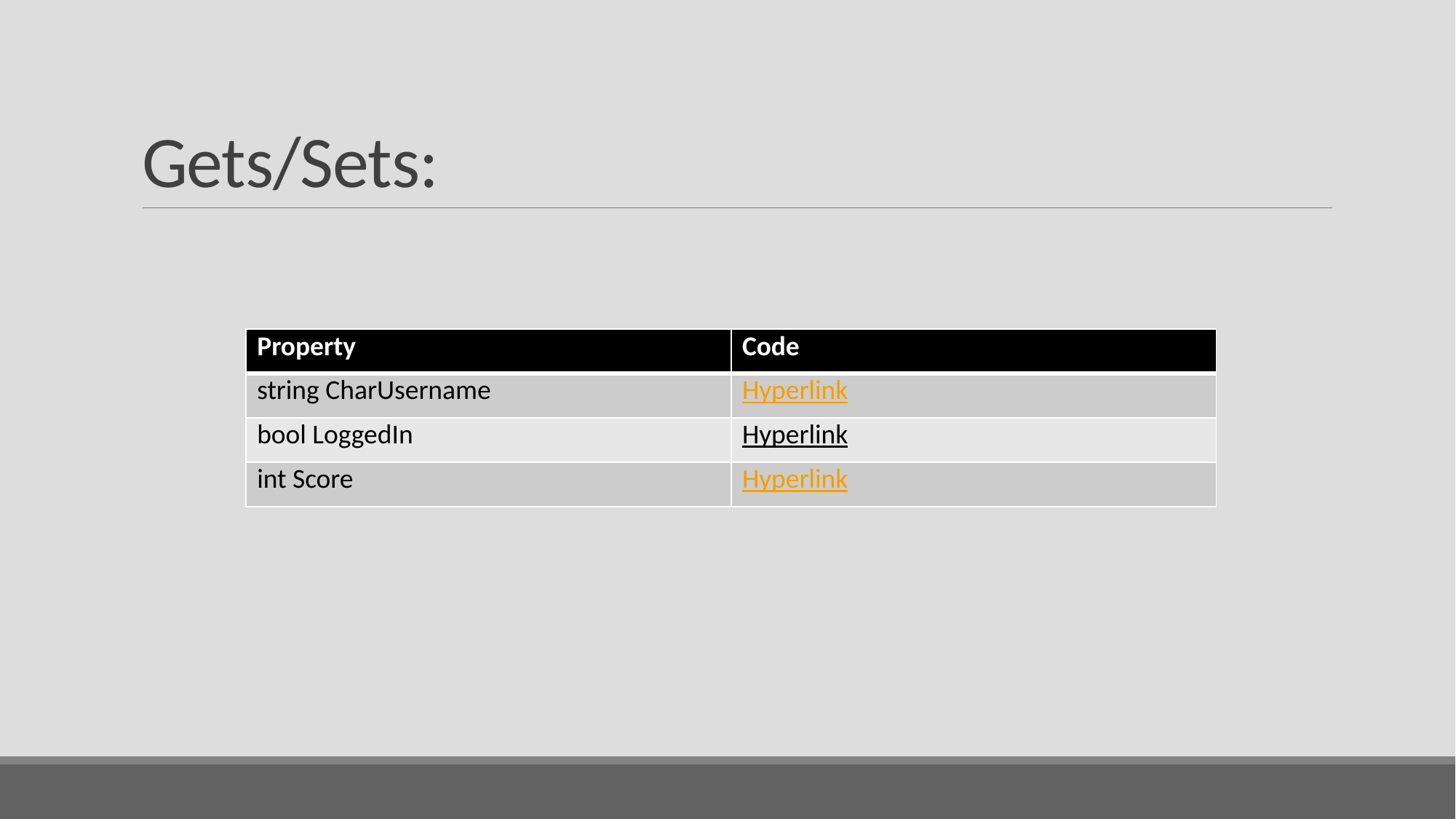

# Gets/Sets:

| Property | Code |
| --- | --- |
| string CharUsername | Hyperlink |
| bool LoggedIn | Hyperlink |
| int Score | Hyperlink |